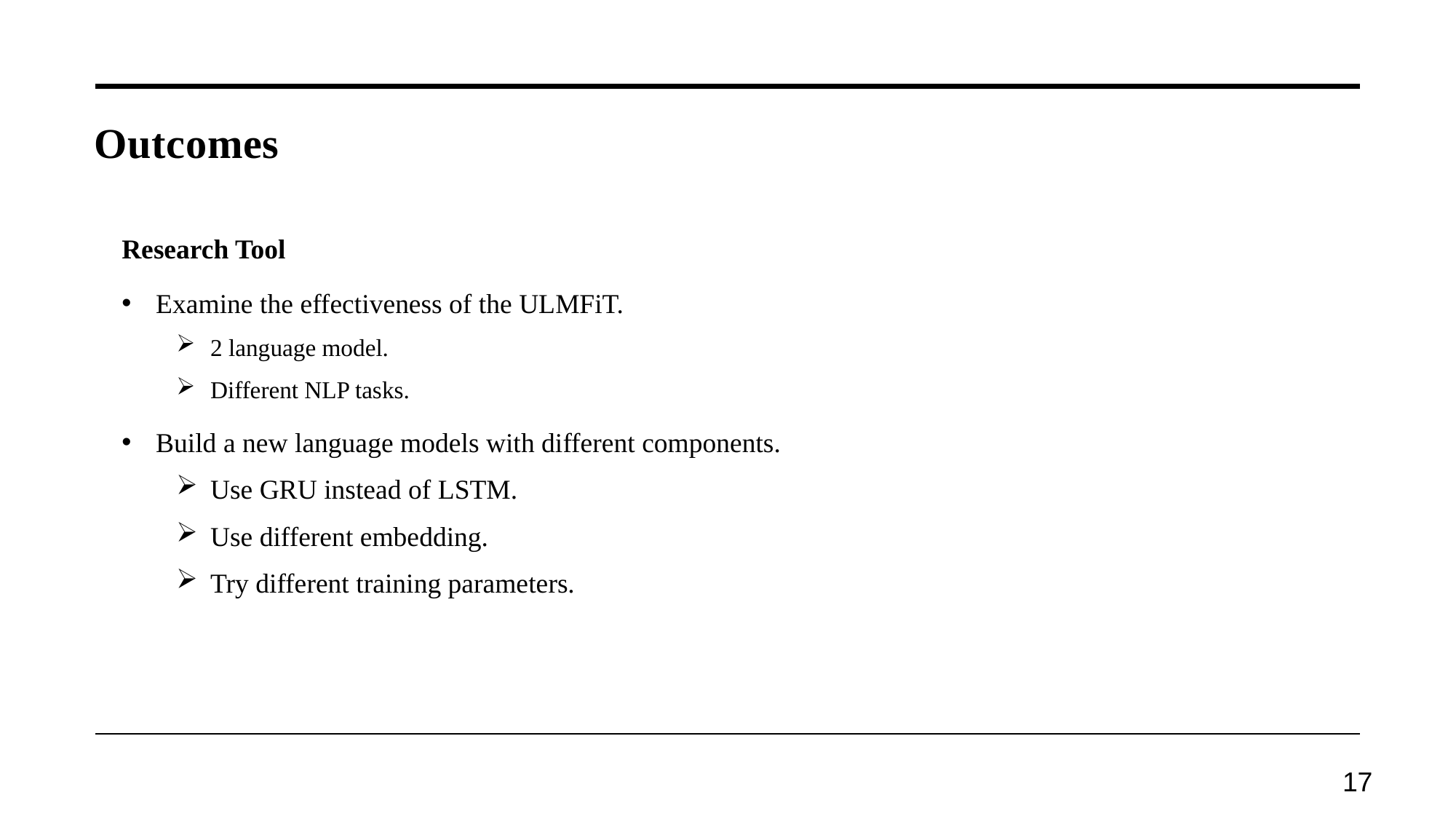

# Outcomes
Research Tool
Examine the effectiveness of the ULMFiT.
2 language model.
Different NLP tasks.
Build a new language models with different components.
Use GRU instead of LSTM.
Use different embedding.
Try different training parameters.

17